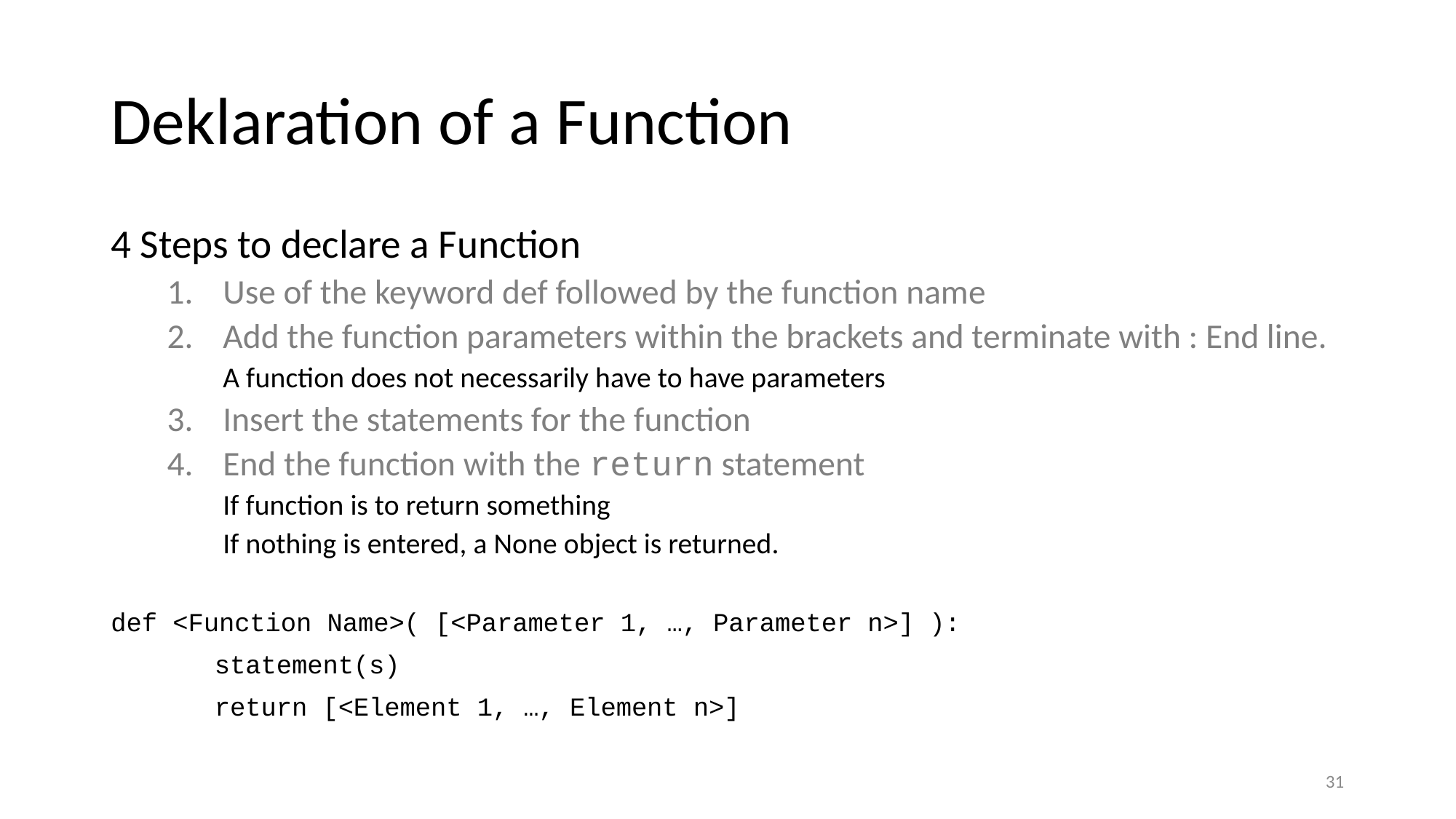

# Deklaration of a Function
4 Steps to declare a Function
Use of the keyword def followed by the function name
Add the function parameters within the brackets and terminate with : End line.
A function does not necessarily have to have parameters
Insert the statements for the function
End the function with the return statement
If function is to return something
If nothing is entered, a None object is returned.

def <Function Name>( [<Parameter 1, …, Parameter n>] ):
	statement(s)
	return [<Element 1, …, Element n>]
31